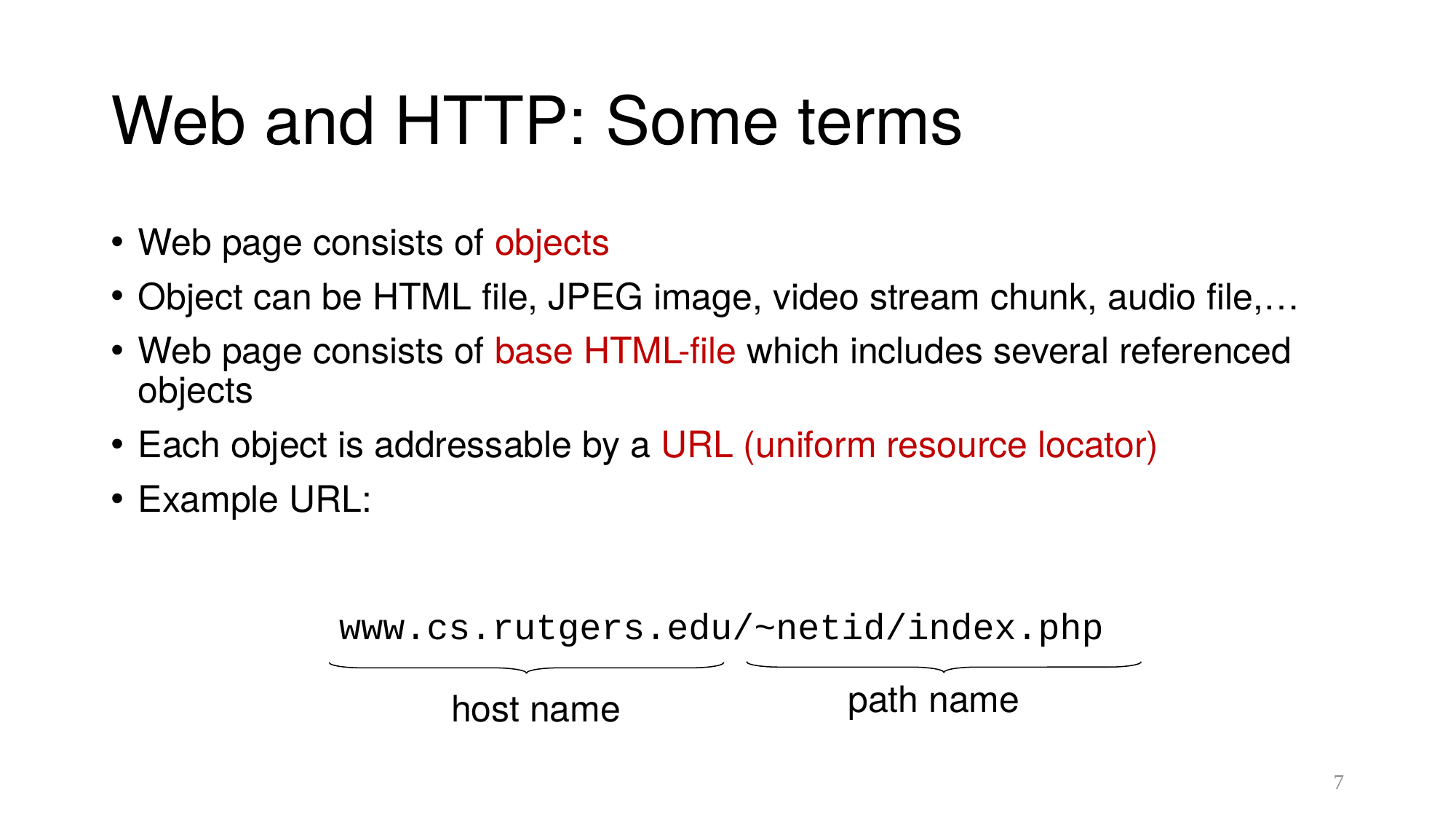

# Web and HTTP: Some terms
Web page consists of objects
Object can be HTML file, JPEG image, video stream chunk, audio file,…
Web page consists of base HTML-file which includes several referenced objects
Each object is addressable by a URL (uniform resource locator)
Example URL:

www.cs.rutgers.edu/~netid/index.php
path name
host name
7